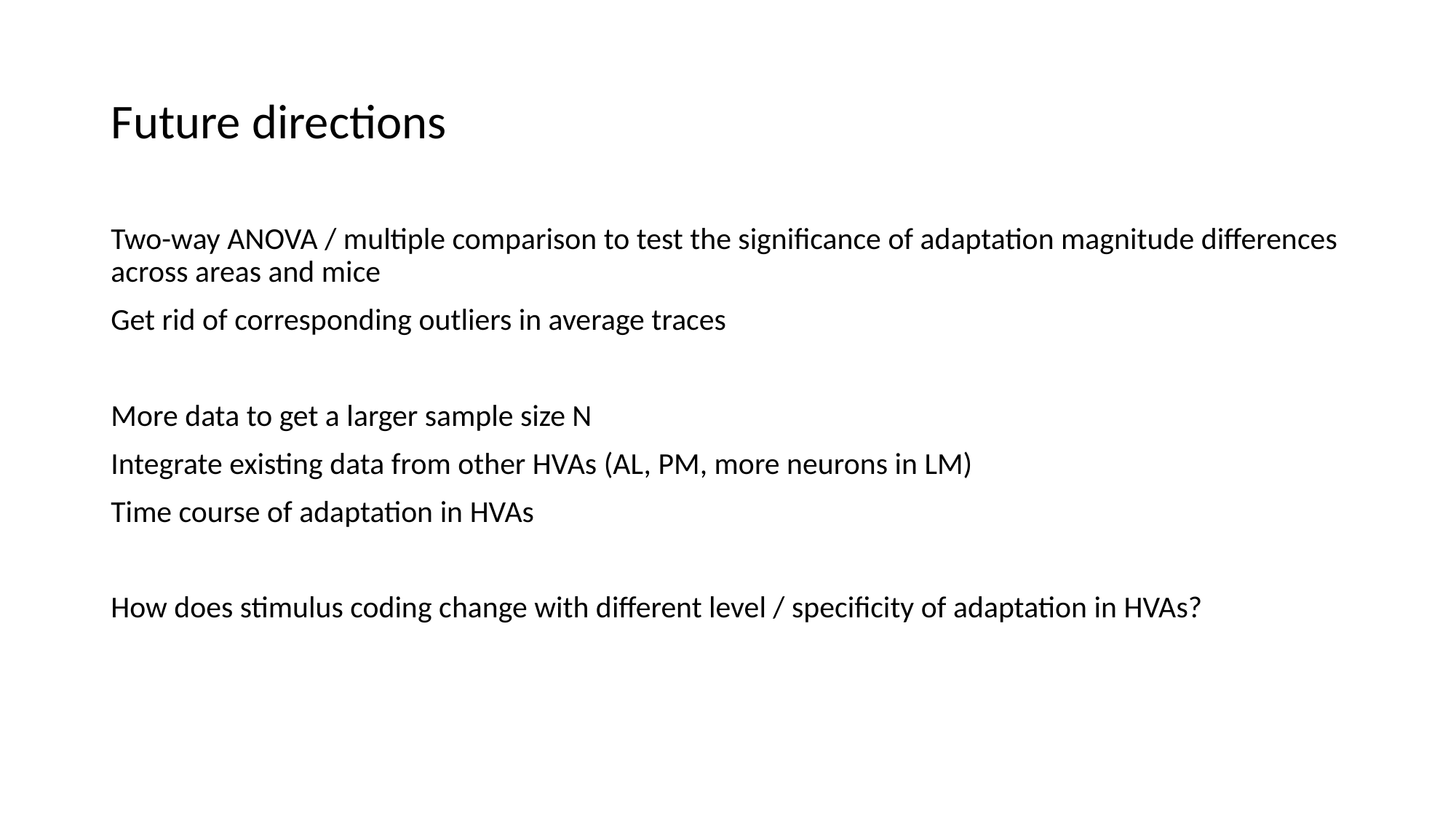

# Future directions
Two-way ANOVA / multiple comparison to test the significance of adaptation magnitude differences across areas and mice
Get rid of corresponding outliers in average traces

More data to get a larger sample size N
Integrate existing data from other HVAs (AL, PM, more neurons in LM)
Time course of adaptation in HVAs

How does stimulus coding change with different level / specificity of adaptation in HVAs?